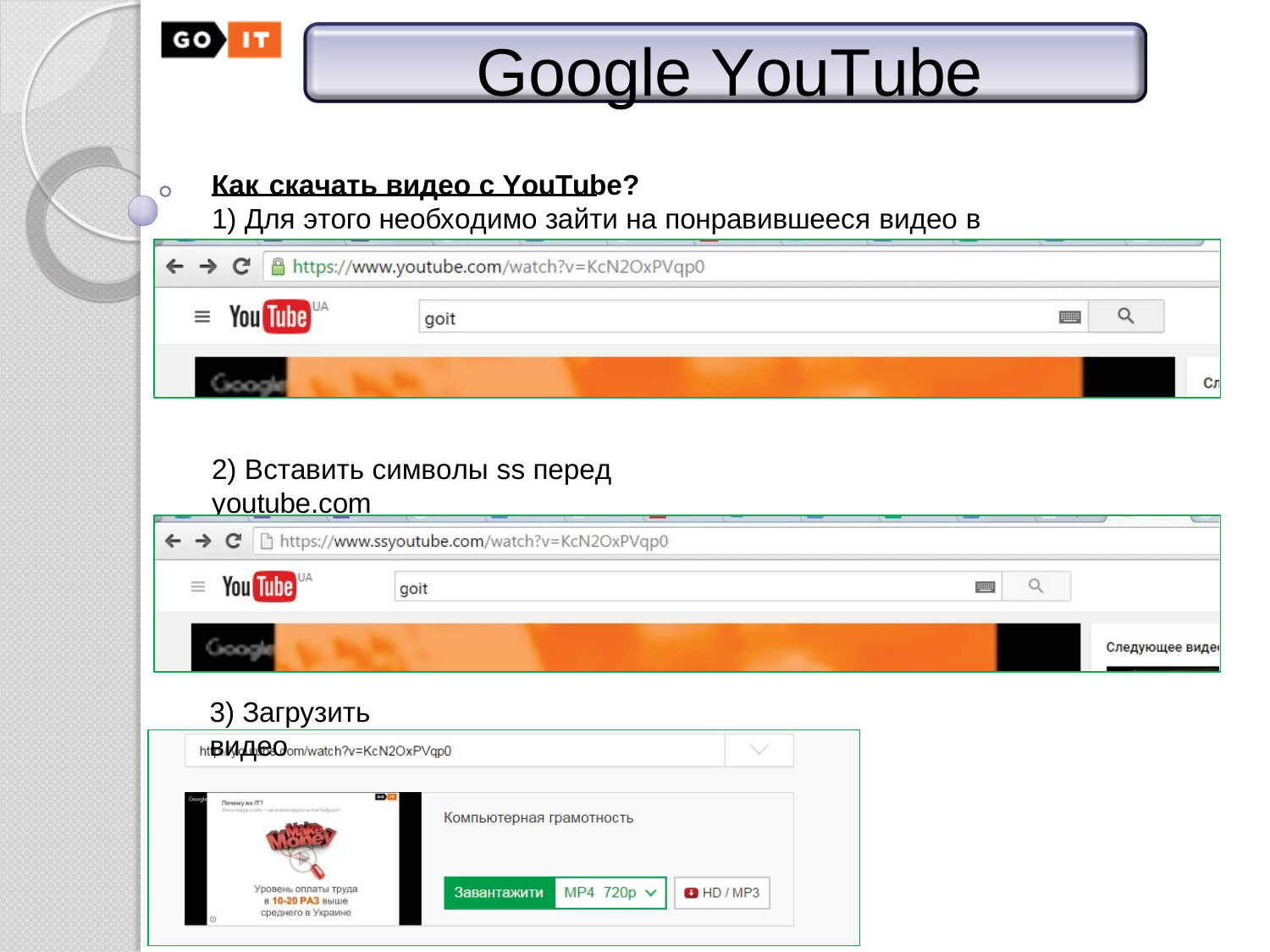

# Google YouTube
Как скачать видео с YouTube?
1) Для этого необходимо зайти на понравившееся видео в YouTube

2) Вставить символы ss перед youtube.com

3) Загрузить видео